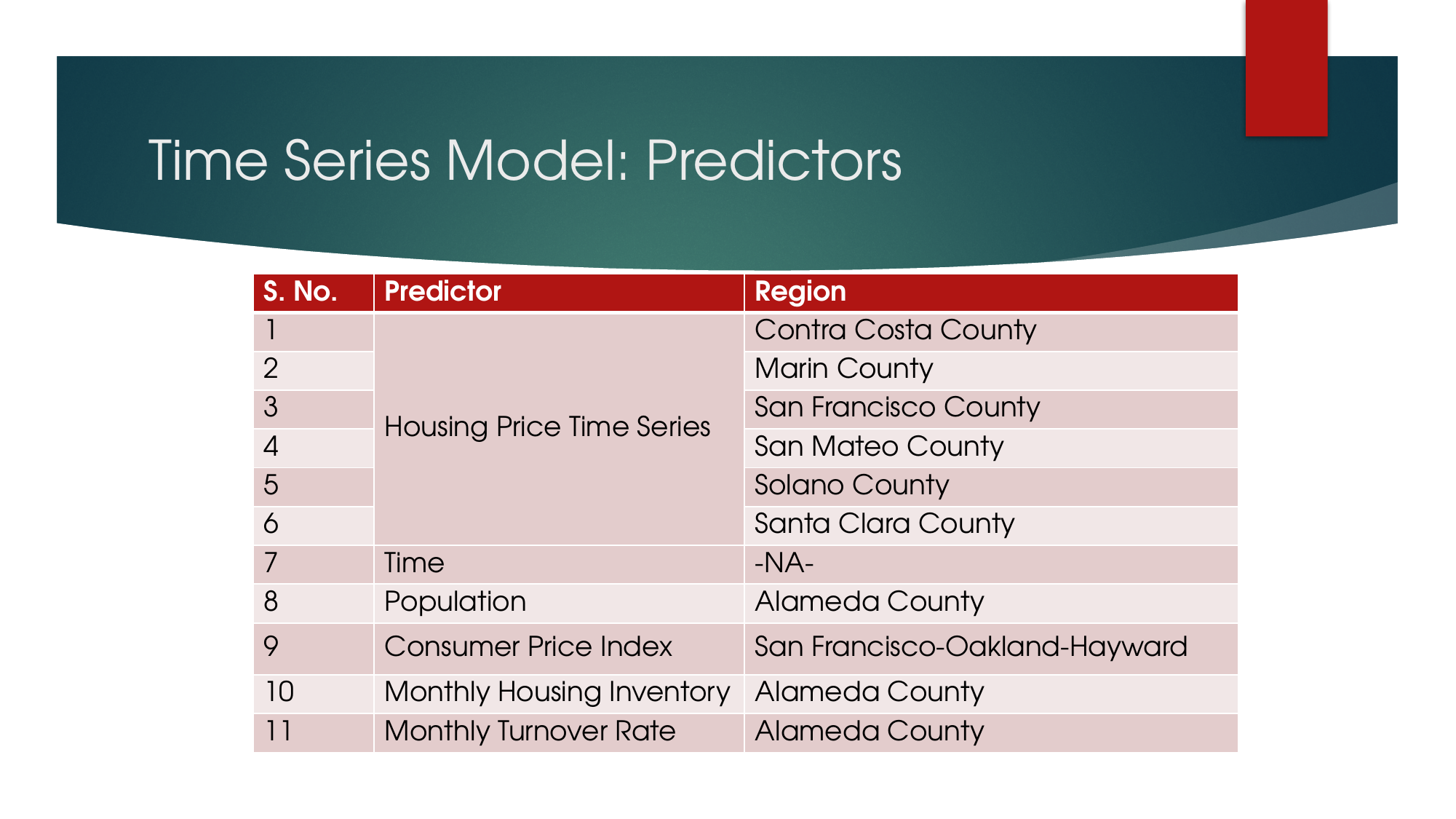

# Time Series Model: Predictors
| S. No. | Predictor | Region |
| --- | --- | --- |
| 1 | Housing Price Time Series | Contra Costa County |
| 2 |  | Marin County |
| 3 |  | San Francisco County |
| 4 |  | San Mateo County |
| 5 |  | Solano County |
| 6 |  | Santa Clara County |
| 7 | Time | -NA- |
| 8 | Population | Alameda County |
| 9 | Consumer Price Index | San Francisco-Oakland-Hayward |
| 10 | Monthly Housing Inventory | Alameda County |
| 11 | Monthly Turnover Rate | Alameda County |